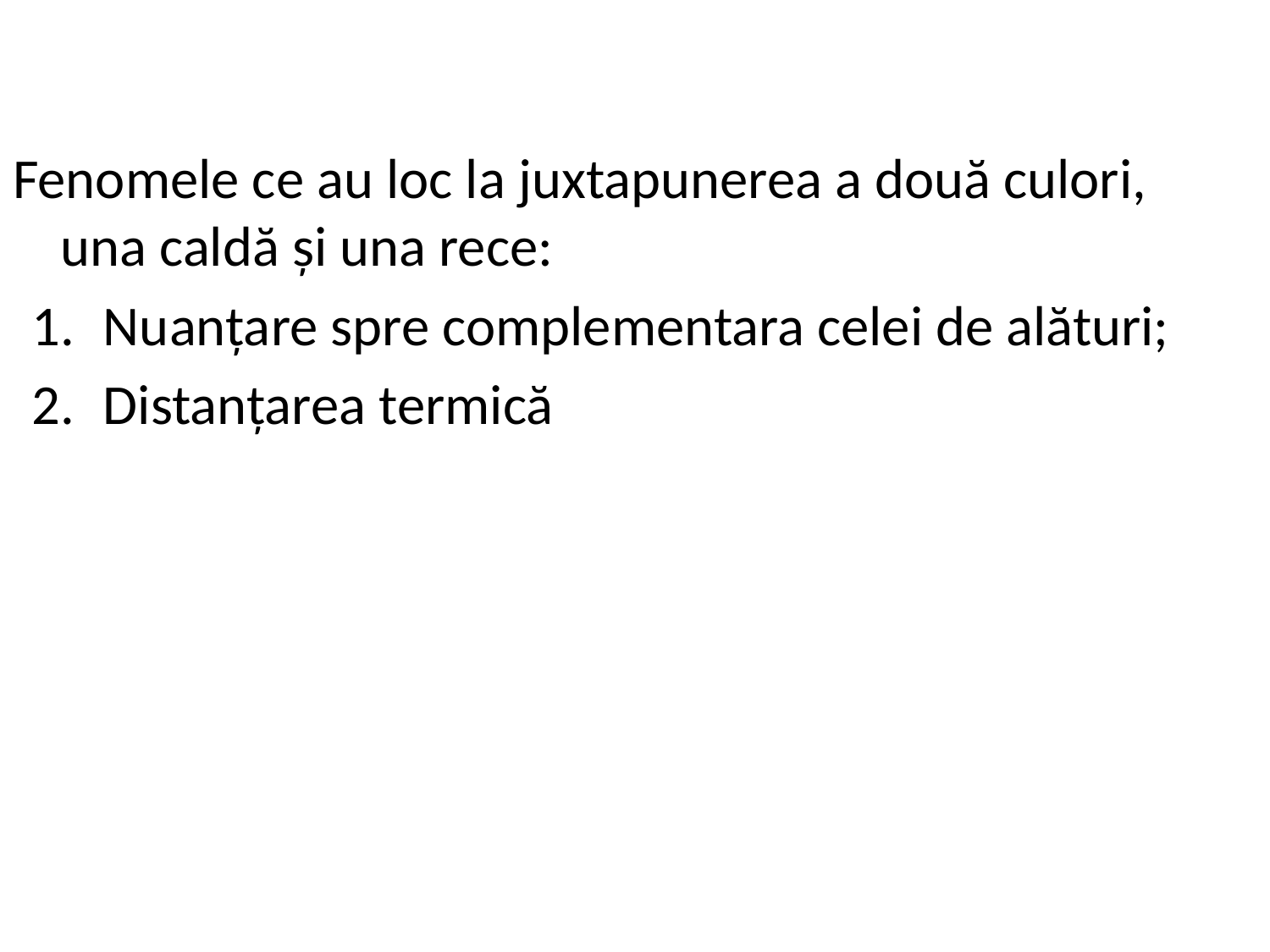

#
Fenomele ce au loc la juxtapunerea a două culori, una caldă și una rece:
Nuanțare spre complementara celei de alături;
Distanțarea termică